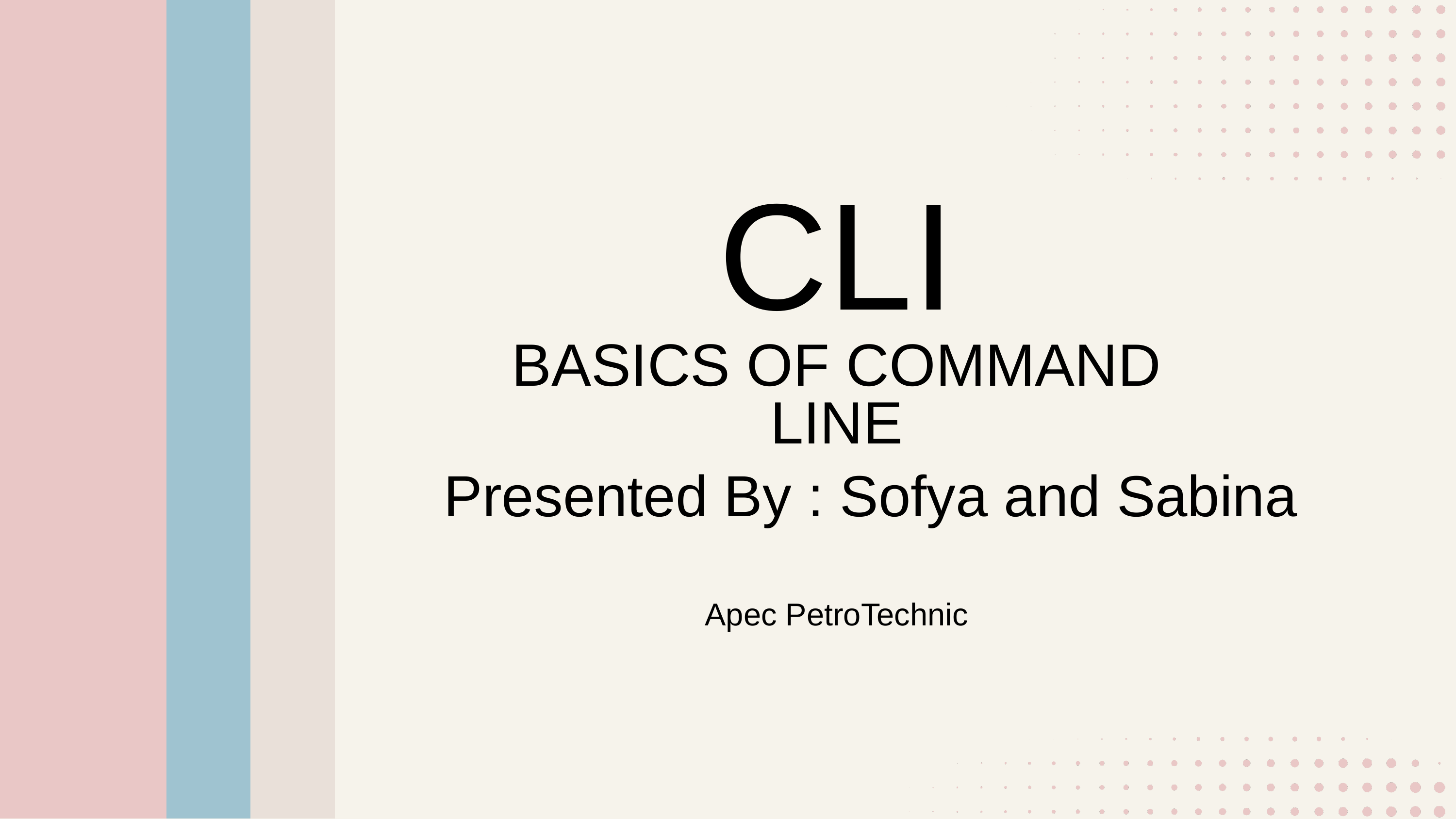

CLI
BASICS OF COMMAND LINE
Presented By : Sofya and Sabina
Apec PetroTechnic